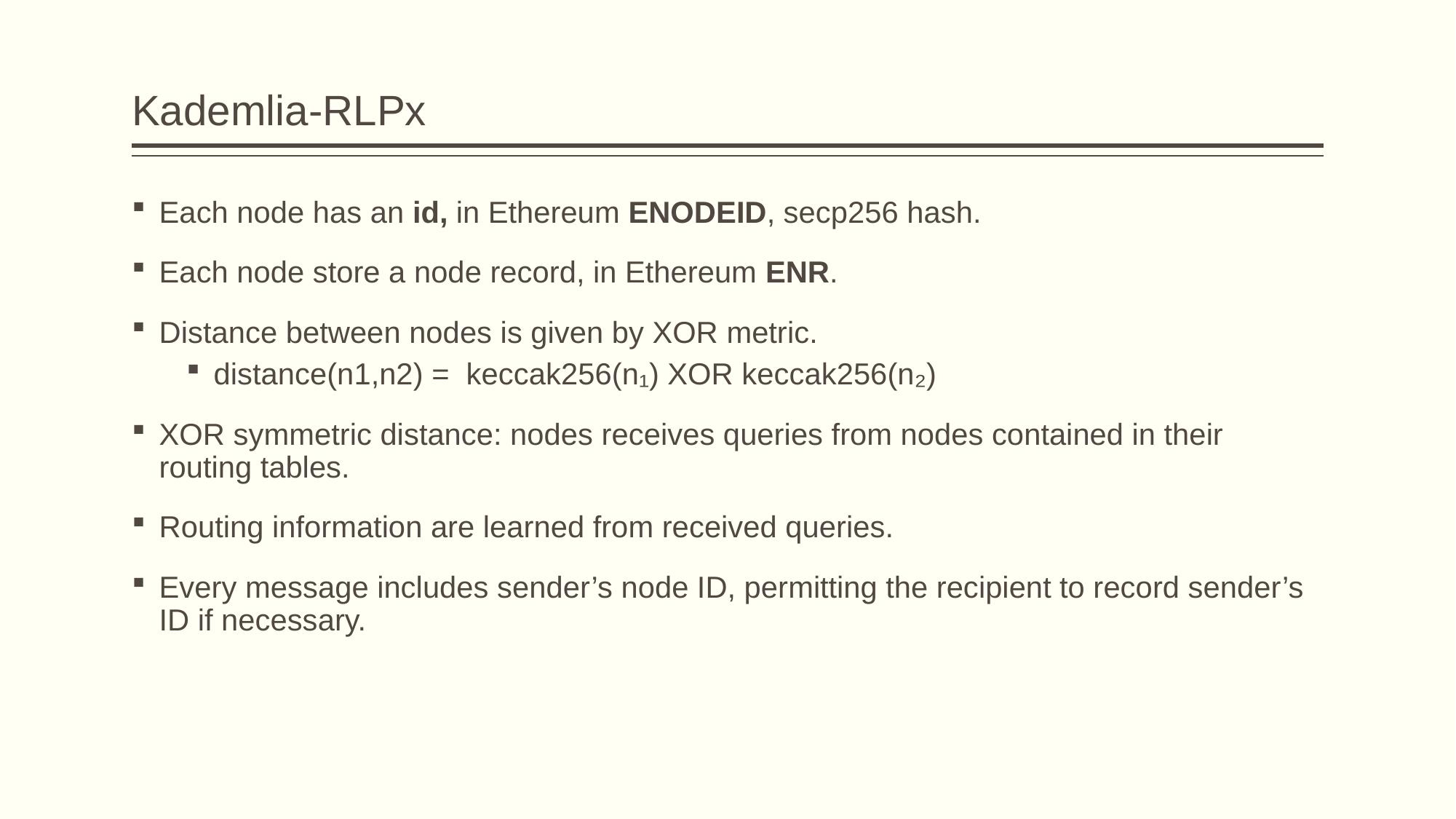

# Kademlia-RLPx
Each node has an id, in Ethereum ENODEID, secp256 hash.
Each node store a node record, in Ethereum ENR.
Distance between nodes is given by XOR metric.
distance(n1,n2) =  keccak256(n₁) XOR keccak256(n₂)
XOR symmetric distance: nodes receives queries from nodes contained in their routing tables.
Routing information are learned from received queries.
Every message includes sender’s node ID, permitting the recipient to record sender’s ID if necessary.